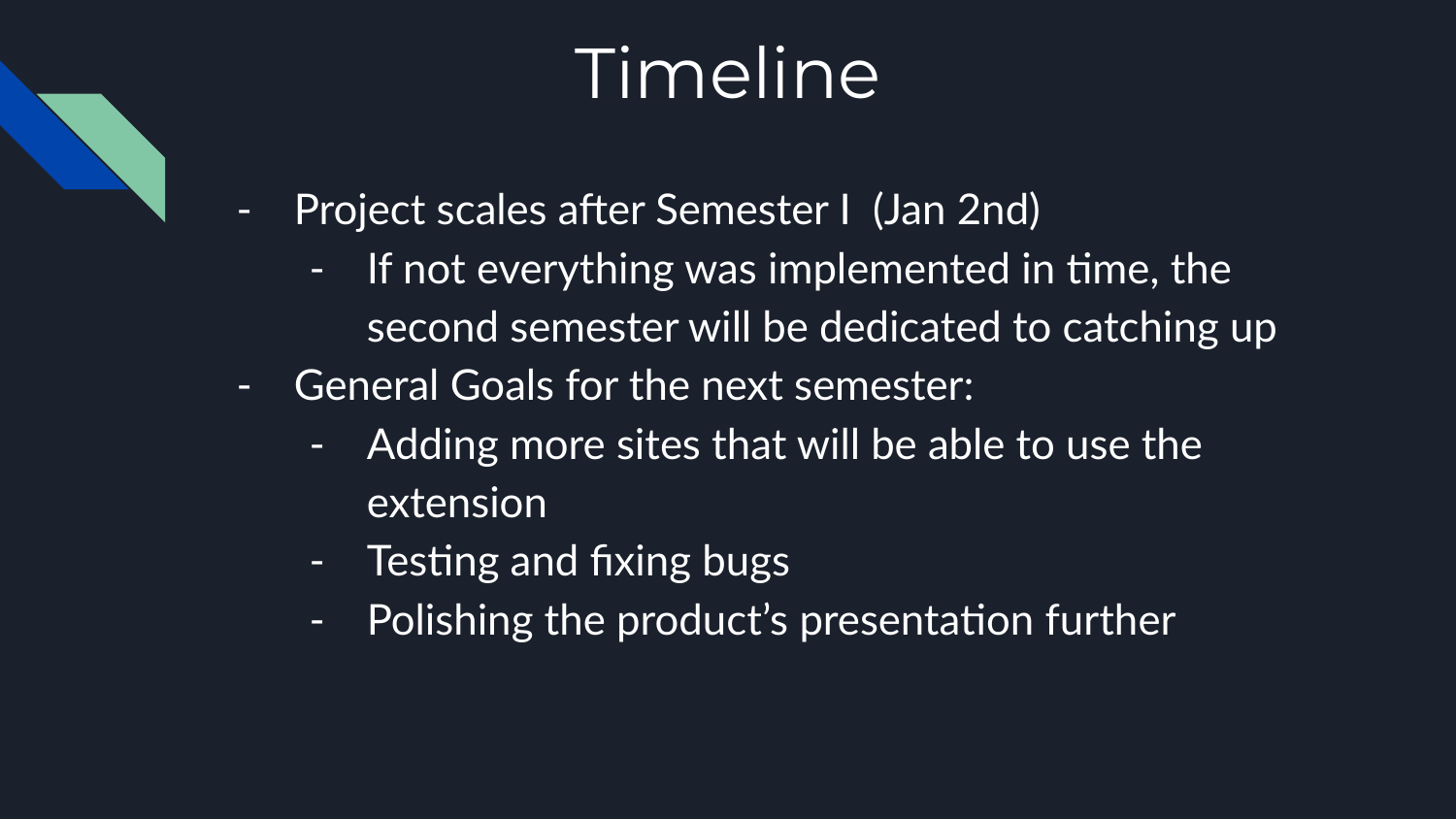

# Timeline
Project scales after Semester I  (Jan 2nd)
If not everything was implemented in time, the second semester will be dedicated to catching up
General Goals for the next semester:
Adding more sites that will be able to use the extension
Testing and fixing bugs
Polishing the product’s presentation further